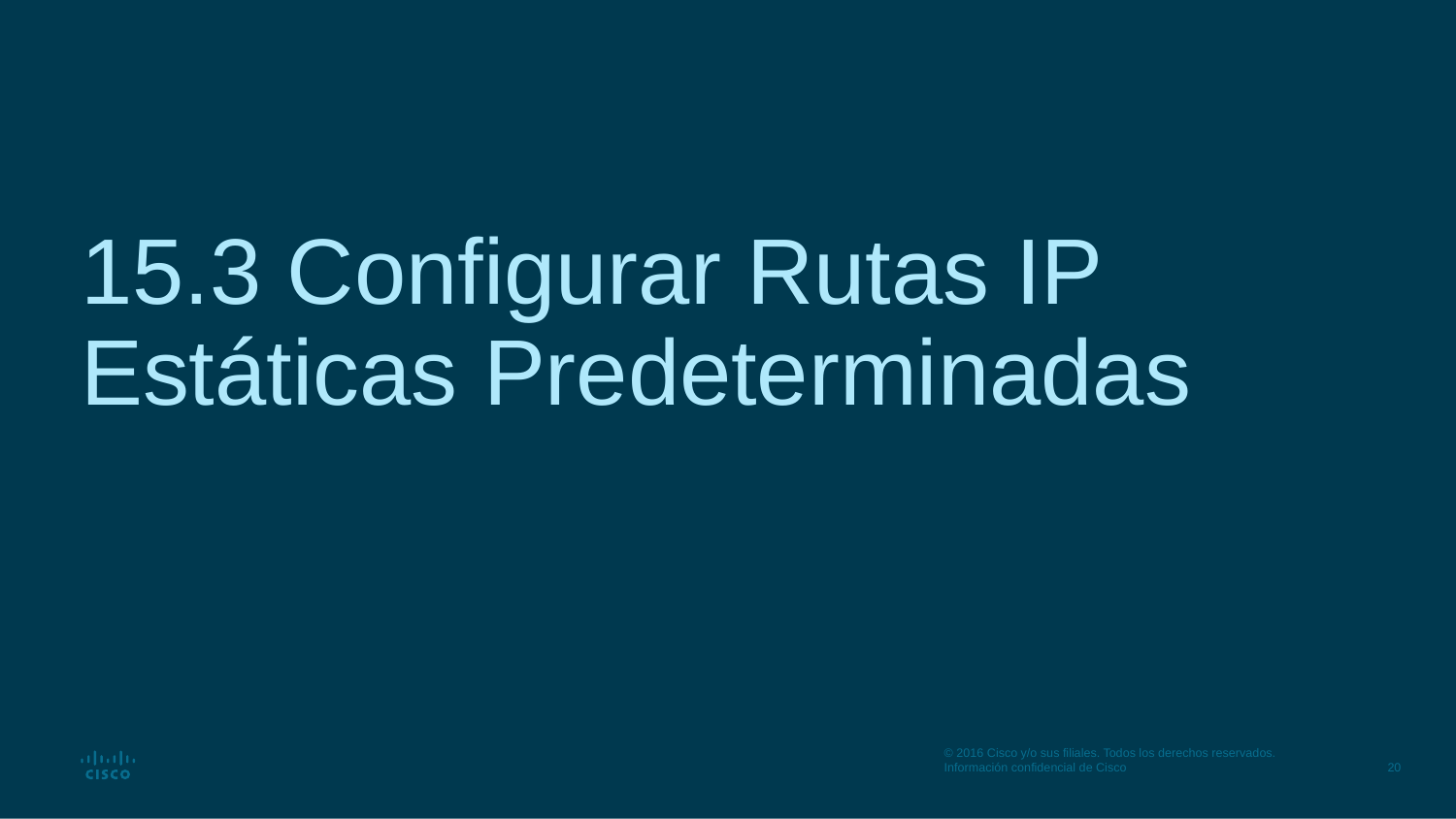

# 15.3 Configurar Rutas IP Estáticas Predeterminadas